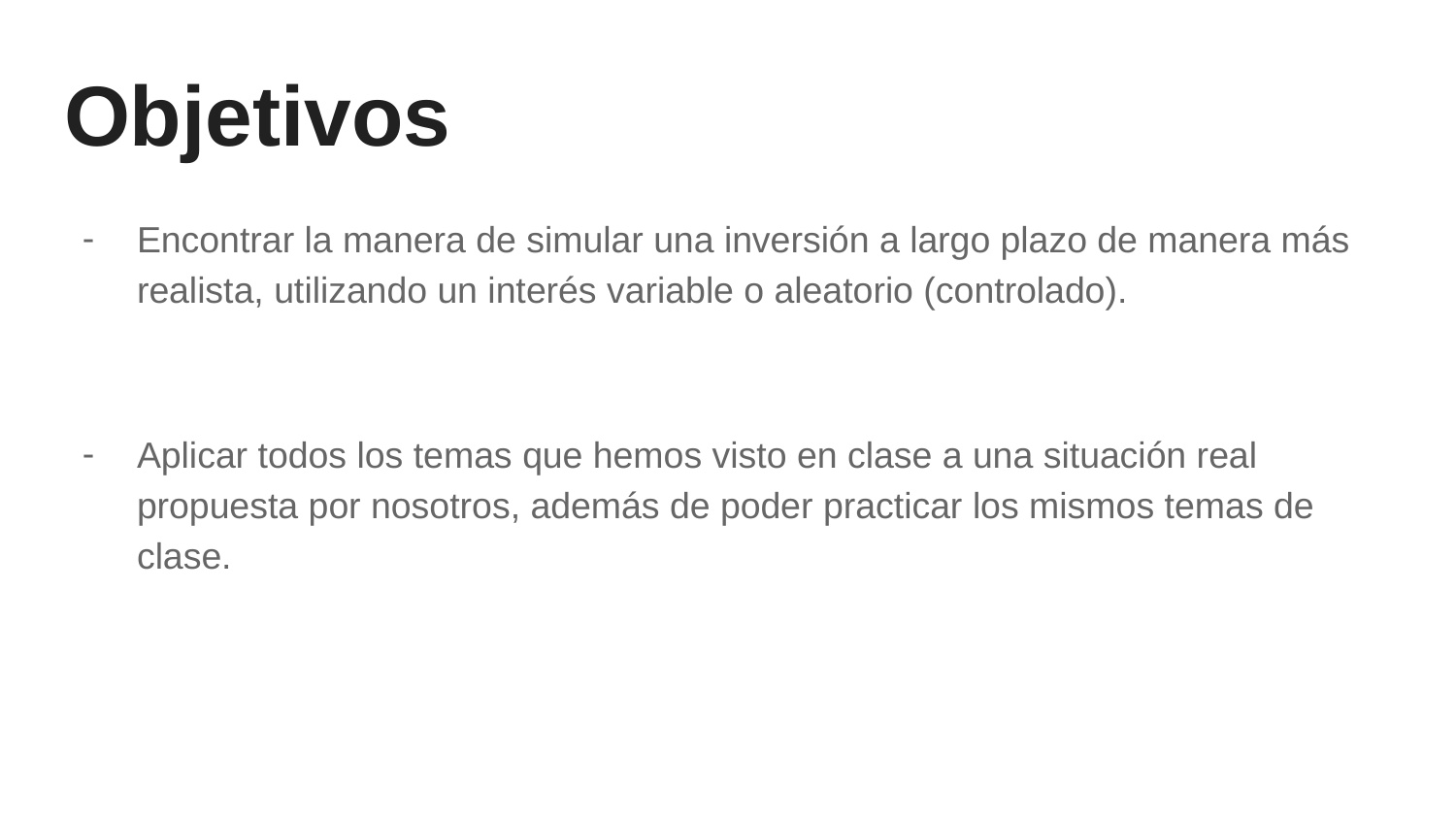

# Objetivos
Encontrar la manera de simular una inversión a largo plazo de manera más realista, utilizando un interés variable o aleatorio (controlado).

Aplicar todos los temas que hemos visto en clase a una situación real propuesta por nosotros, además de poder practicar los mismos temas de clase.